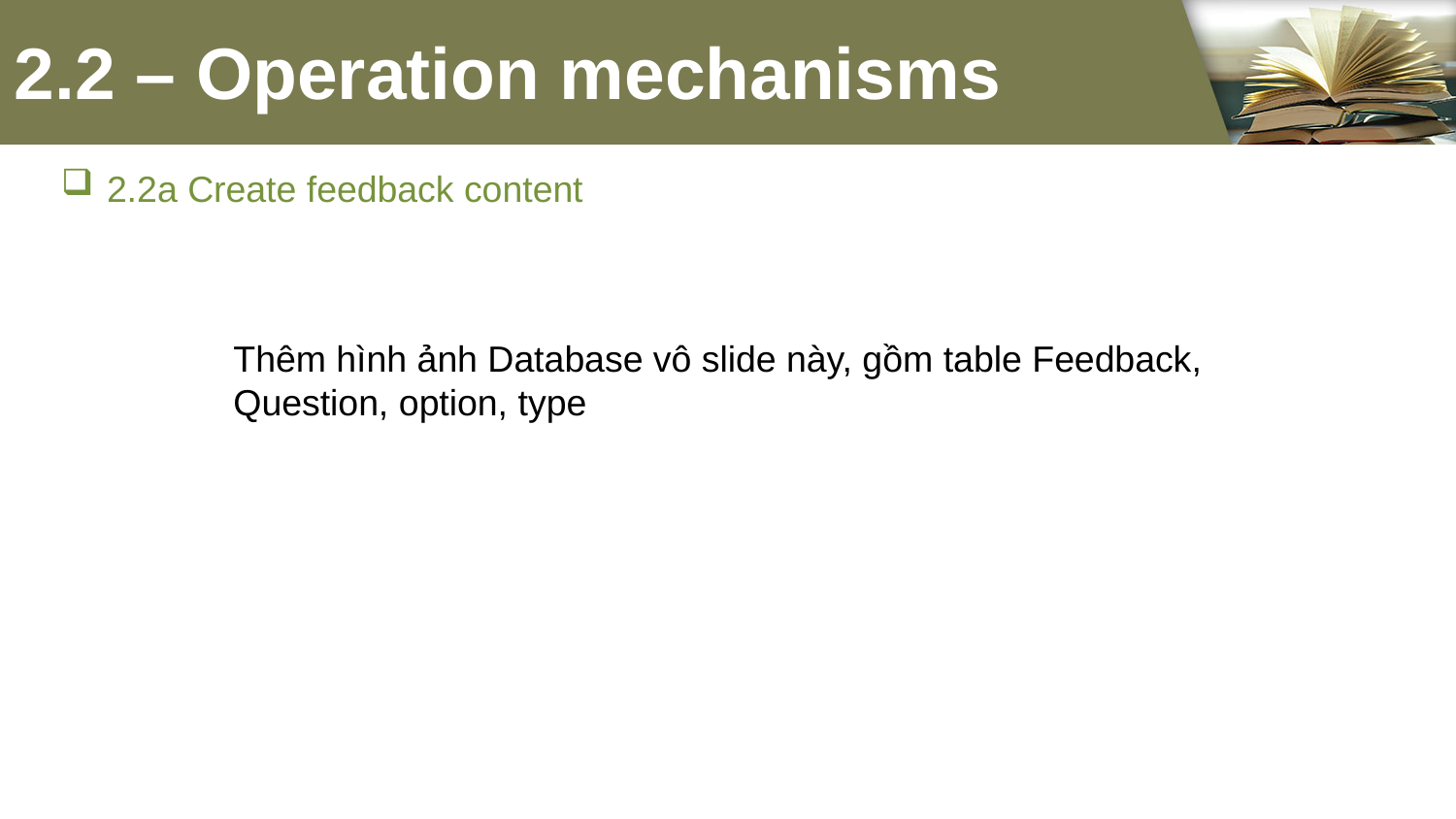

# 2.2 – Operation mechanisms
2.2a Create feedback content

Thêm hình ảnh Database vô slide này, gồm table Feedback,
Question, option, type